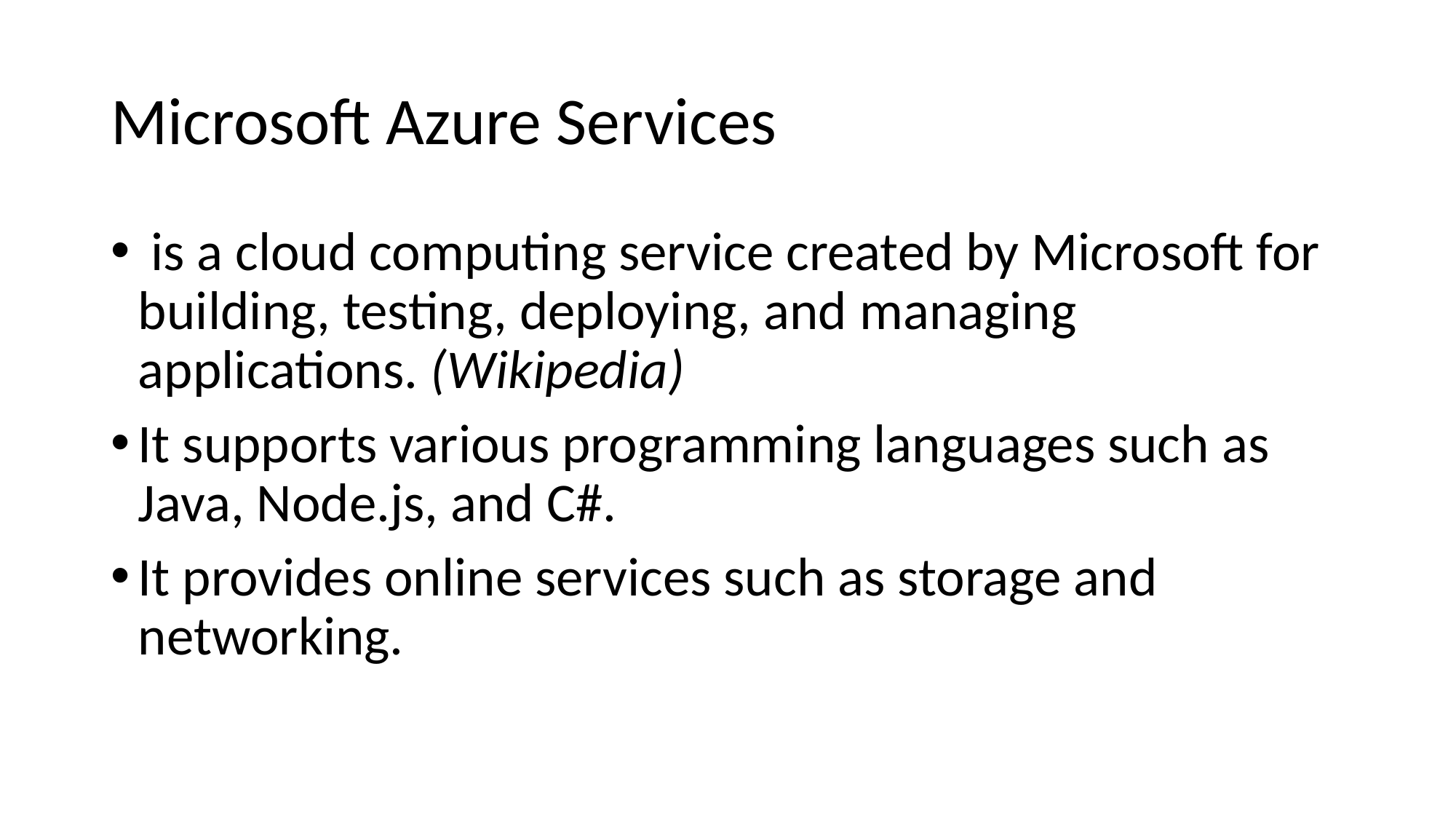

# Microsoft Azure Services
 is a cloud computing service created by Microsoft for building, testing, deploying, and managing applications. (Wikipedia)
It supports various programming languages such as Java, Node.js, and C#.
It provides online services such as storage and networking.